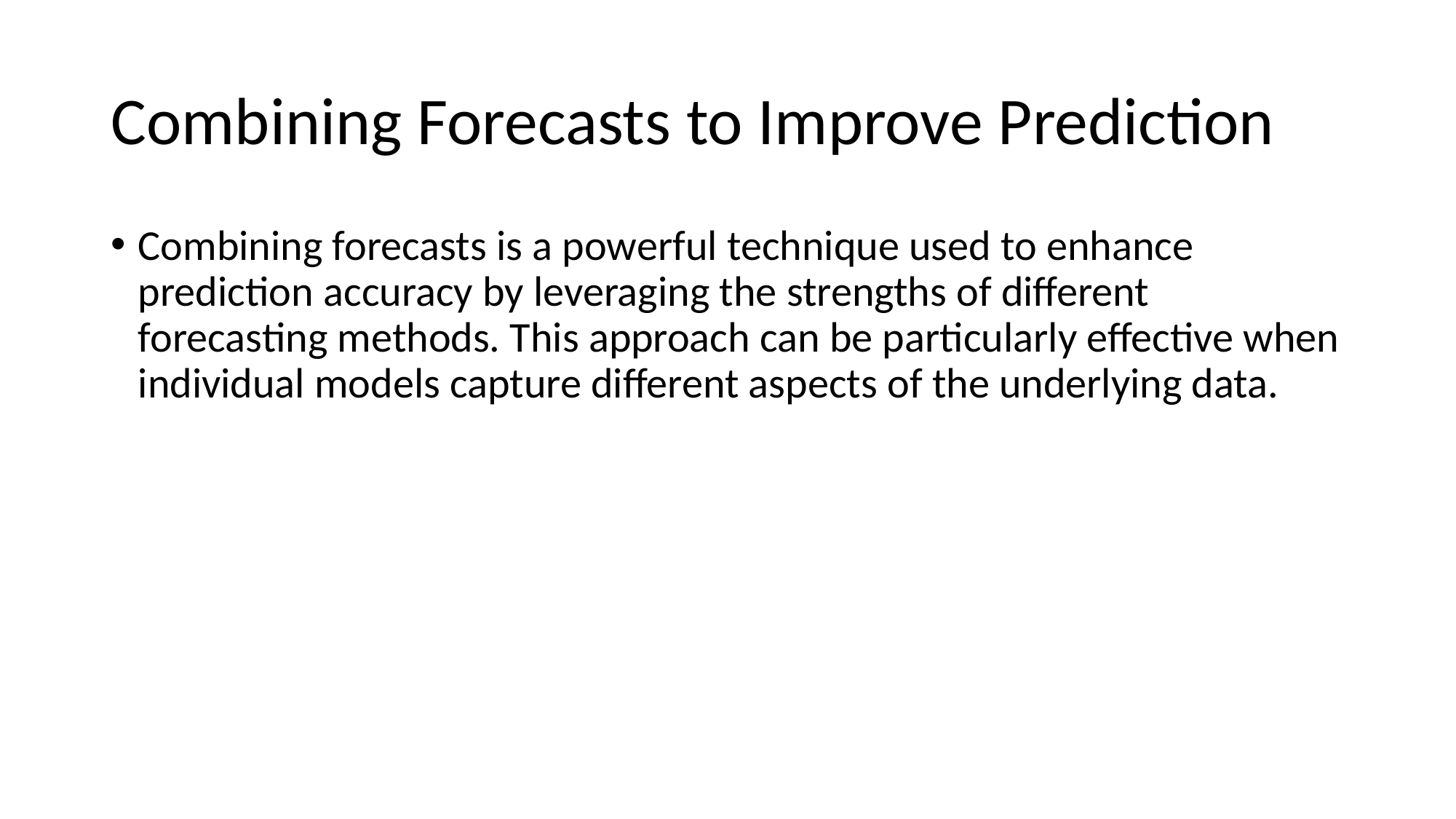

# Combining Forecasts to Improve Prediction
Combining forecasts is a powerful technique used to enhance prediction accuracy by leveraging the strengths of different forecasting methods. This approach can be particularly effective when individual models capture different aspects of the underlying data.